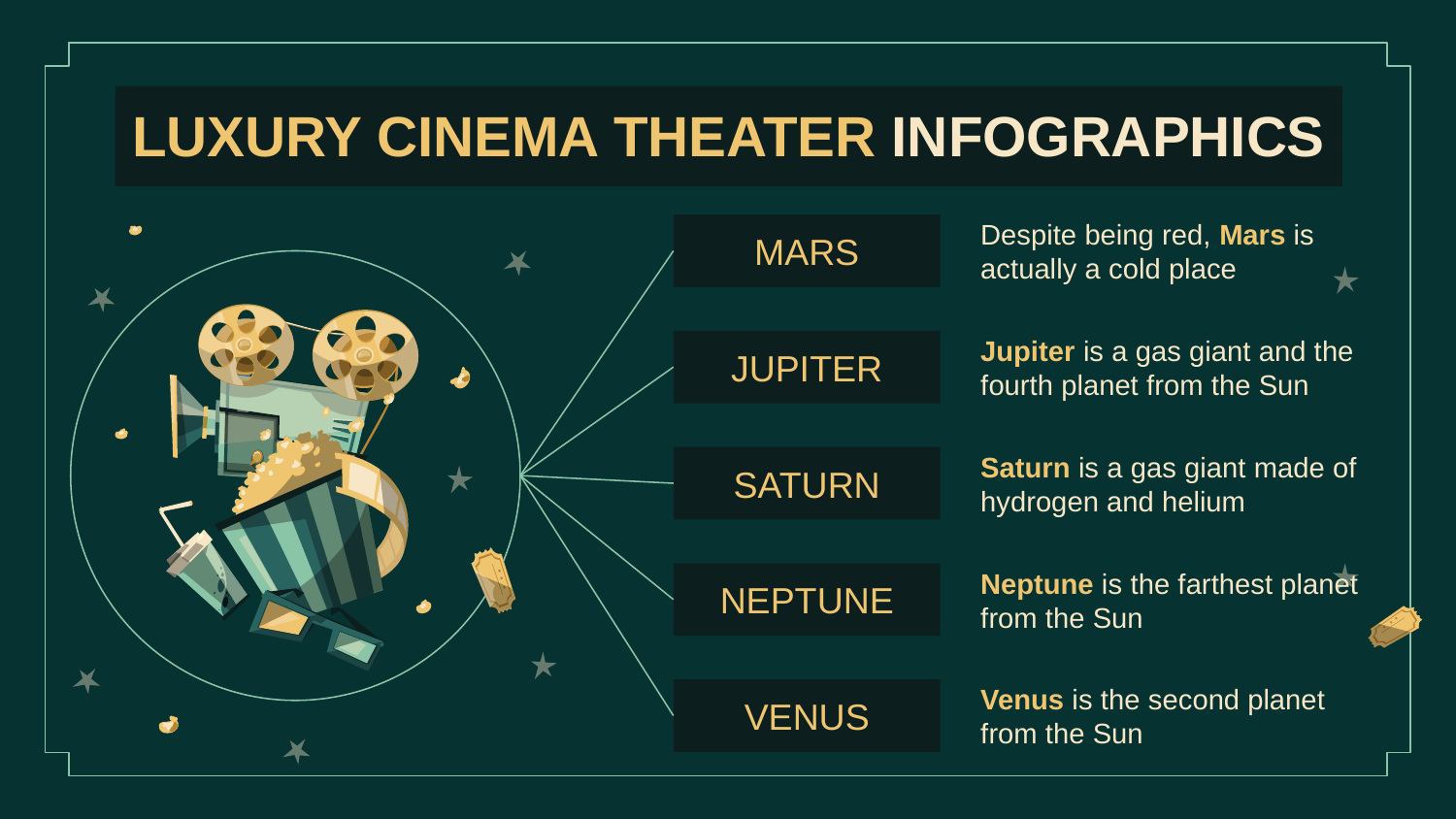

# LUXURY CINEMA THEATER INFOGRAPHICS
MARS
Despite being red, Mars is actually a cold place

JUPITER
Jupiter is a gas giant and the fourth planet from the Sun

SATURN
Saturn is a gas giant made of hydrogen and helium

NEPTUNE
Neptune is the farthest planet from the Sun

VENUS
Venus is the second planet from the Sun